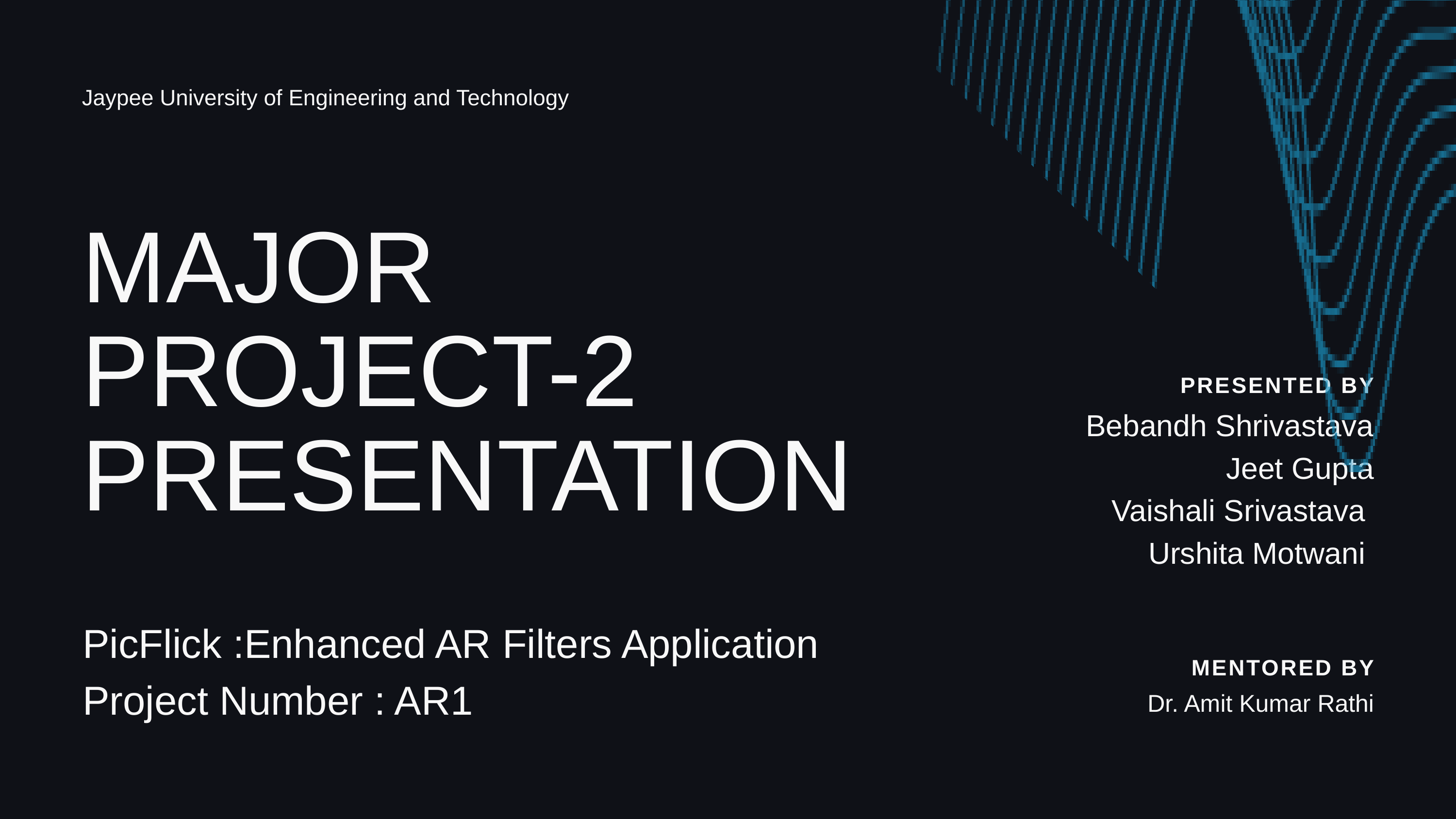

Jaypee University of Engineering and Technology
MAJOR
PROJECT-2 PRESENTATION
PRESENTED BY
Bebandh Shrivastava
Jeet Gupta
Vaishali Srivastava
Urshita Motwani
MENTORED BY
Dr. Amit Kumar Rathi

PicFlick :Enhanced AR Filters Application
Project Number : AR1